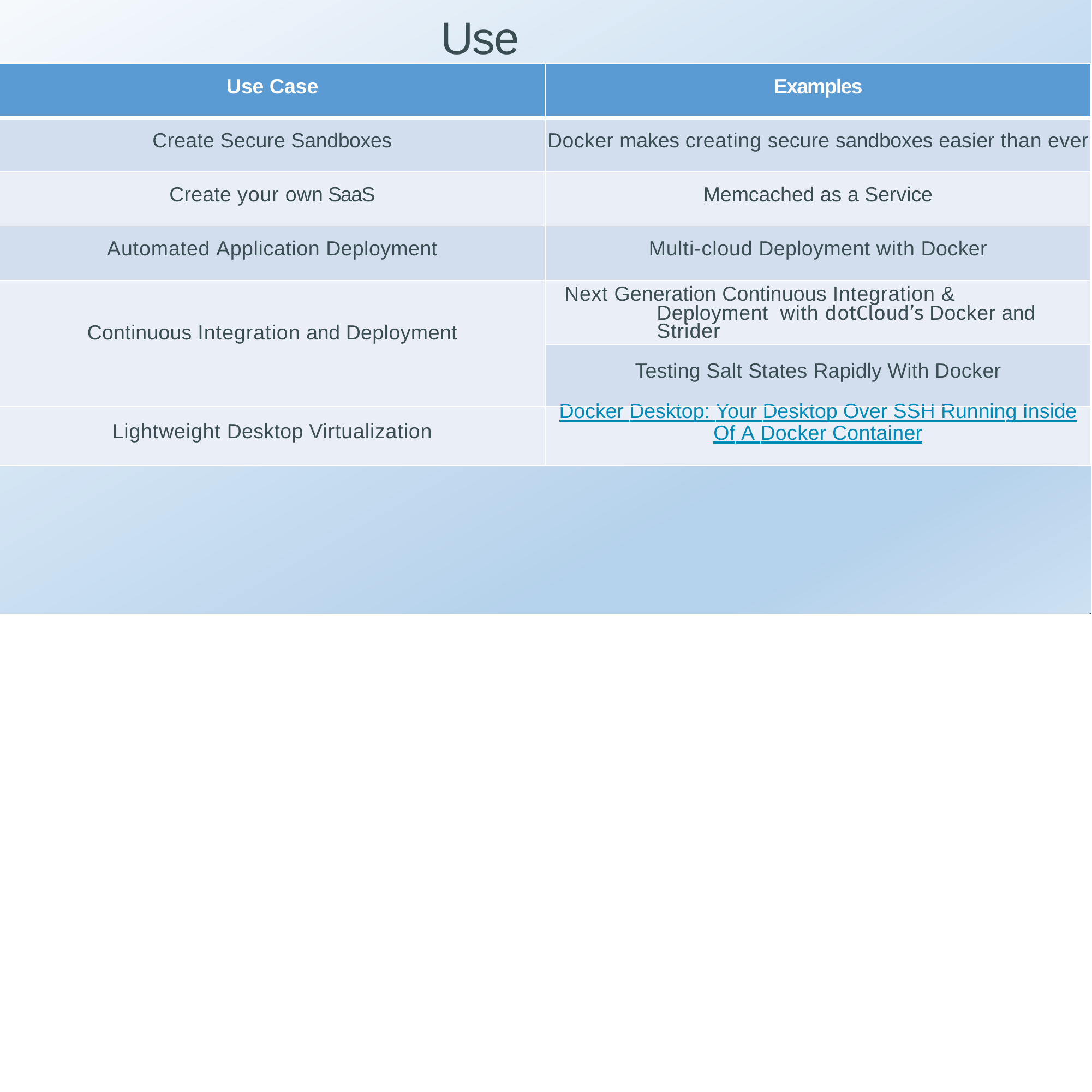

# Use Cases
| Use Case | Examples |
| --- | --- |
| Create Secure Sandboxes | Docker makes creating secure sandboxes easier than ever |
| Create your own SaaS | Memcached as a Service |
| Automated Application Deployment | Multi-cloud Deployment with Docker |
| Continuous Integration and Deployment | Next Generation Continuous Integration & Deployment with dotCloud’s Docker and Strider |
|  | Testing Salt States Rapidly With Docker |
| Lightweight Desktop Virtualization | Docker Desktop: Your Desktop Over SSH Running Inside Of A Docker Container |